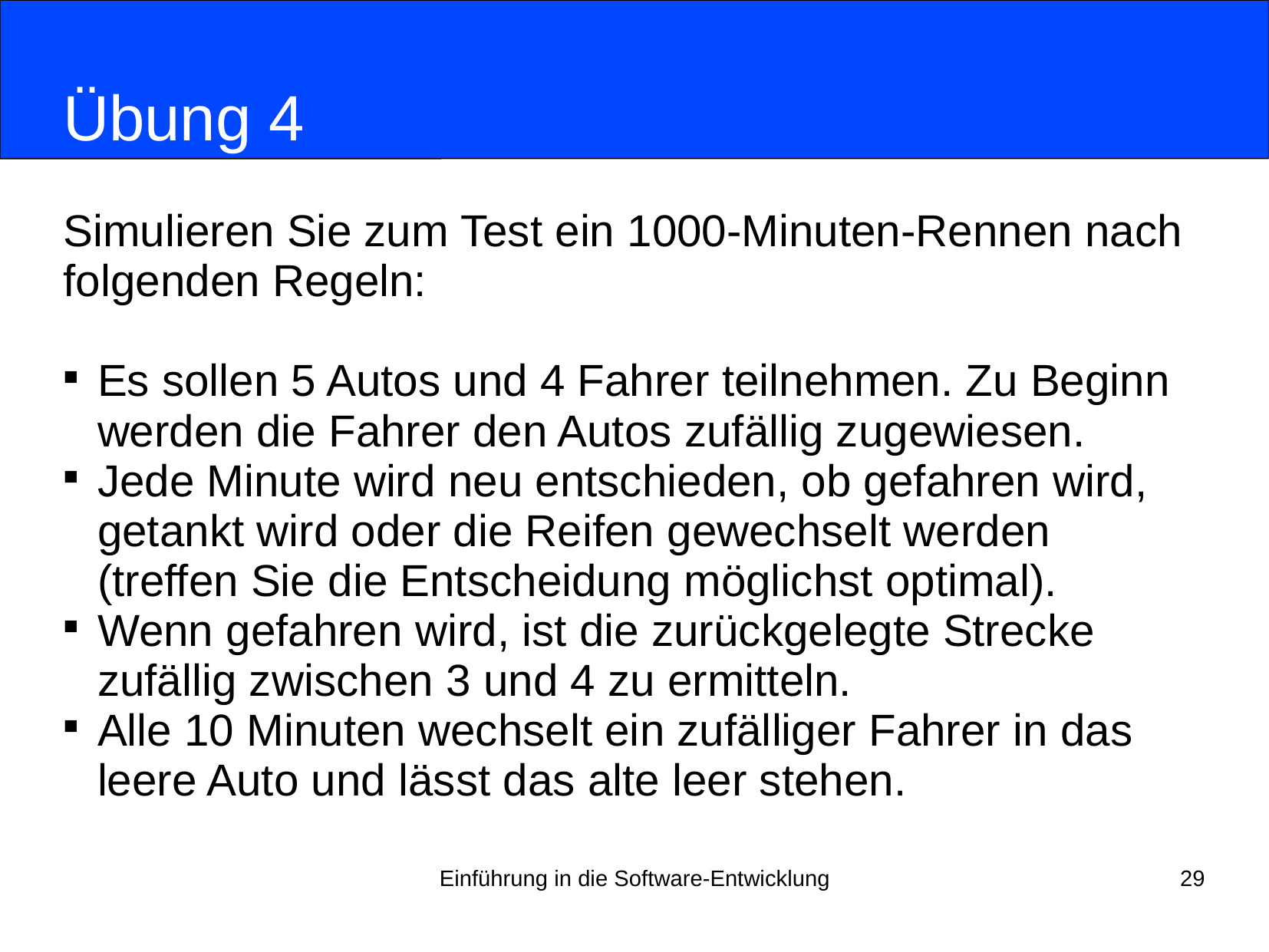

# Übung 4
Simulieren Sie zum Test ein 1000-Minuten-Rennen nach
folgenden Regeln:

Es sollen 5 Autos und 4 Fahrer teilnehmen. Zu Beginn werden die Fahrer den Autos zufällig zugewiesen.
Jede Minute wird neu entschieden, ob gefahren wird, getankt wird oder die Reifen gewechselt werden (treffen Sie die Entscheidung möglichst optimal).
Wenn gefahren wird, ist die zurückgelegte Strecke zufällig zwischen 3 und 4 zu ermitteln.
Alle 10 Minuten wechselt ein zufälliger Fahrer in das leere Auto und lässt das alte leer stehen.

Einführung in die Software-Entwicklung
29